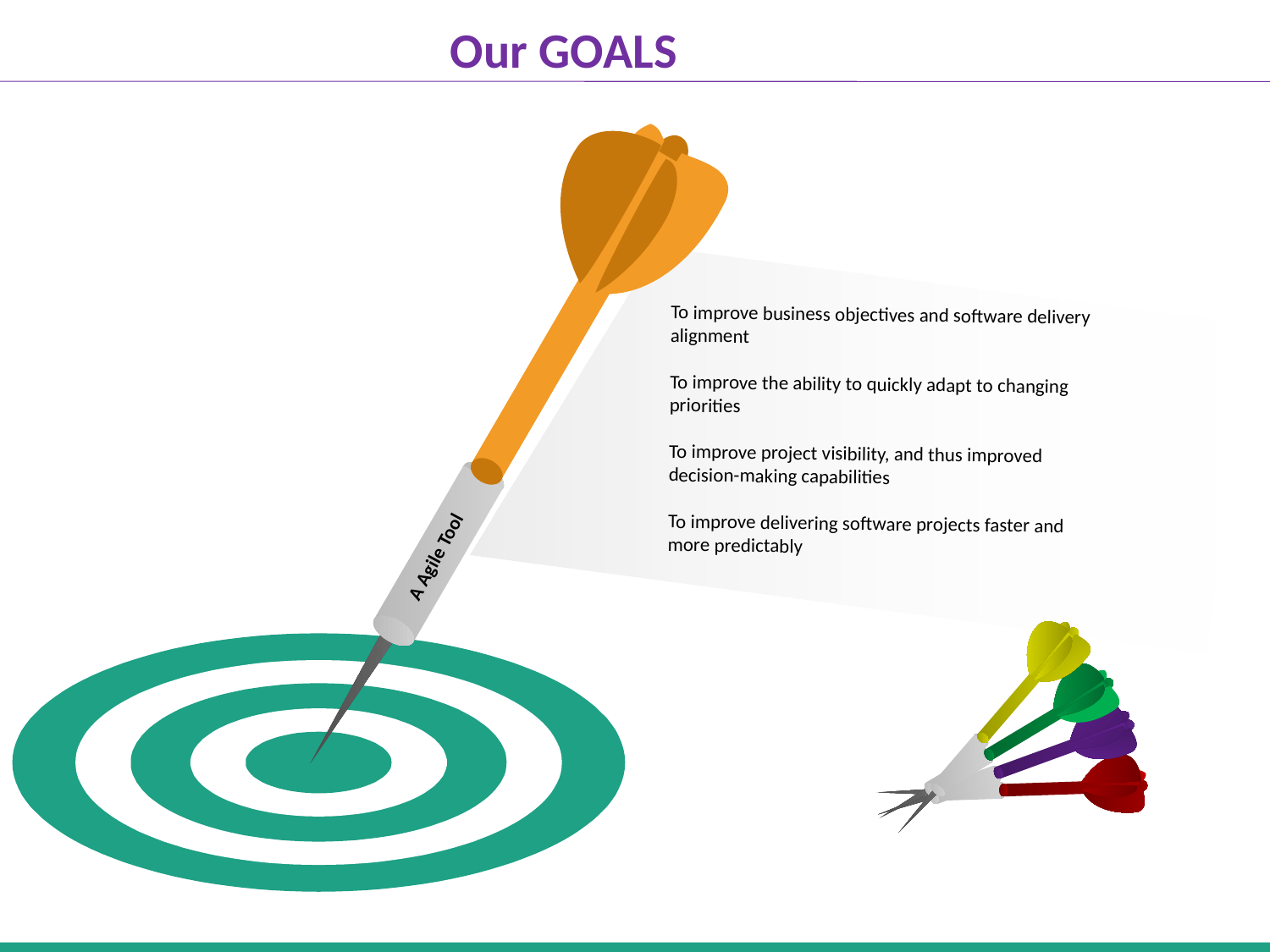

Our GOALS

To improve business objectives and software delivery alignment

To improve the ability to quickly adapt to changing priorities

To improve project visibility, and thus improved decision-making capabilities

To improve delivering software projects faster and more predictably

A Agile Tool